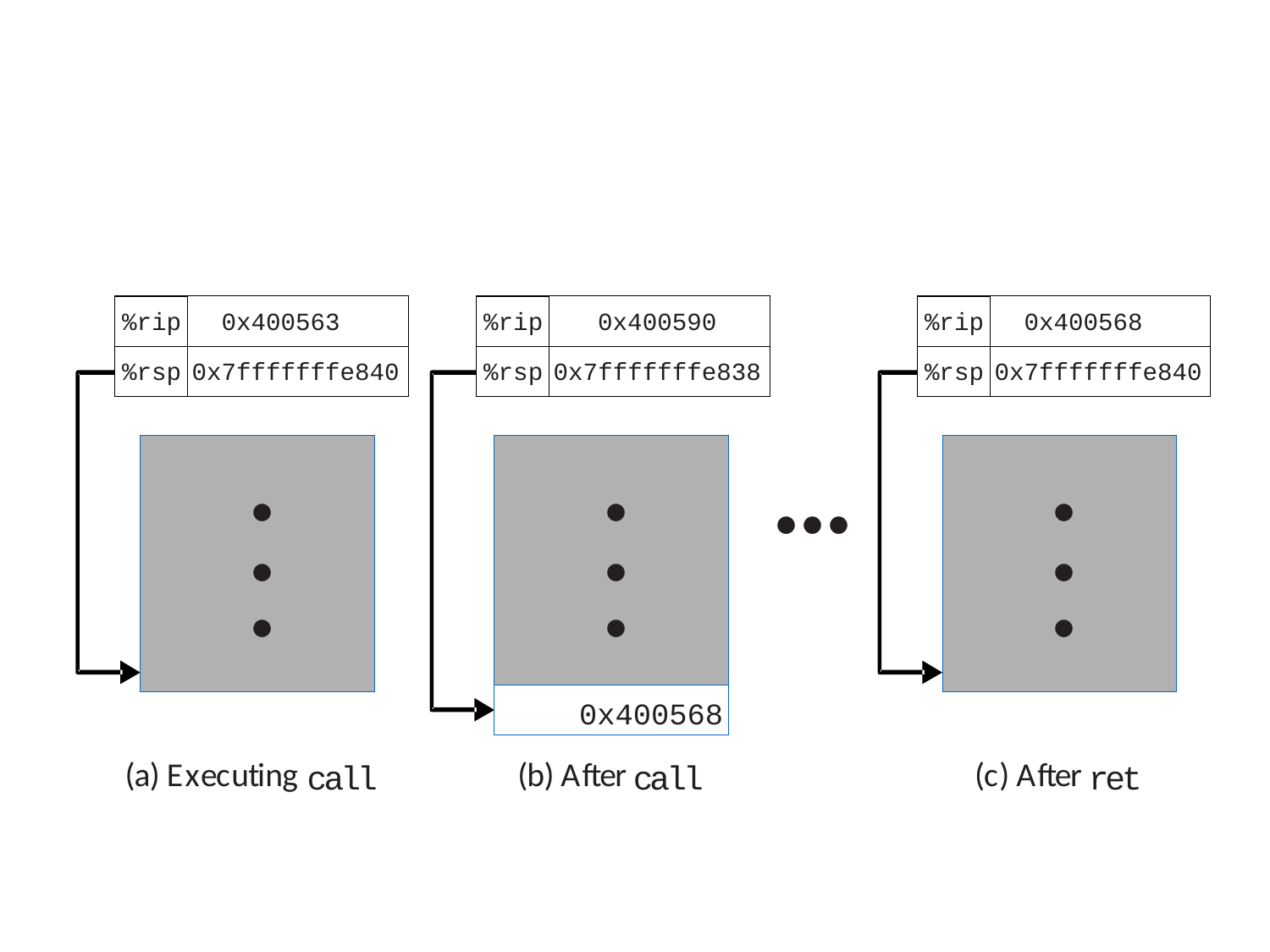

%rip
0x400563

%rsp
0x7fffffffe840

%rip
0x400590

%rsp
0x7fffffffe838

%rip
0x400568

%rsp
0x7fffffffe840

•
•
•
•
•
•
•
•
•
•
•
•

0x400568
(
a
)
E
x
e
c
u
t
i
n
g
(
b
)
A
f
t
e
r
(
c
)
A
f
t
e
r
c
a
l
l
c
a
l
l
r
e
t